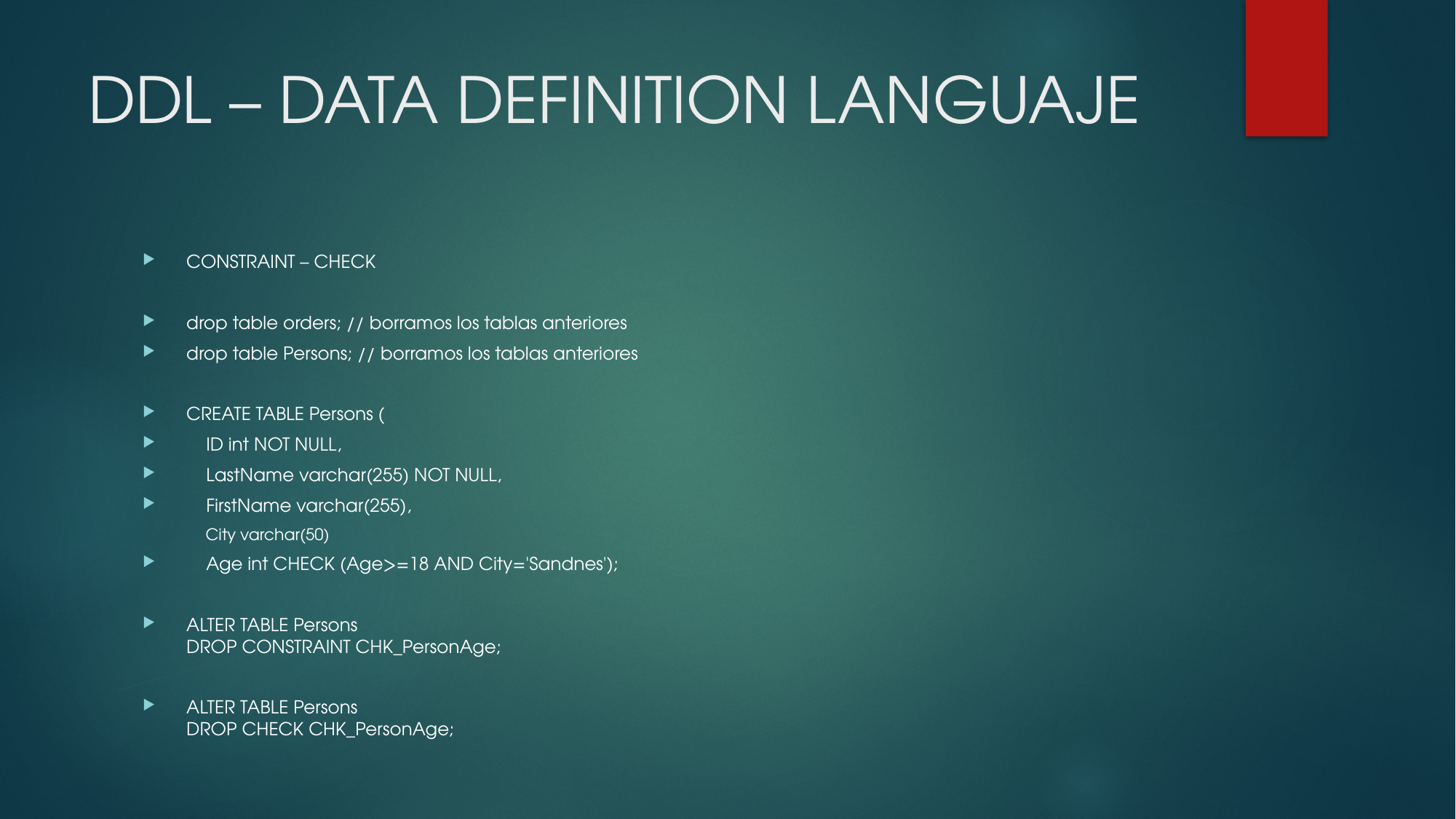

# DDL – DATA DEFINITION LANGUAJE
CONSTRAINT – CHECK

drop table orders; // borramos los tablas anteriores
drop table Persons; // borramos los tablas anteriores

CREATE TABLE Persons (
    ID int NOT NULL,
    LastName varchar(255) NOT NULL,
    FirstName varchar(255),
 City varchar(50)
    Age int CHECK (Age>=18 AND City='Sandnes');

ALTER TABLE Persons
DROP CONSTRAINT CHK_PersonAge;

ALTER TABLE Persons
DROP CHECK CHK_PersonAge;